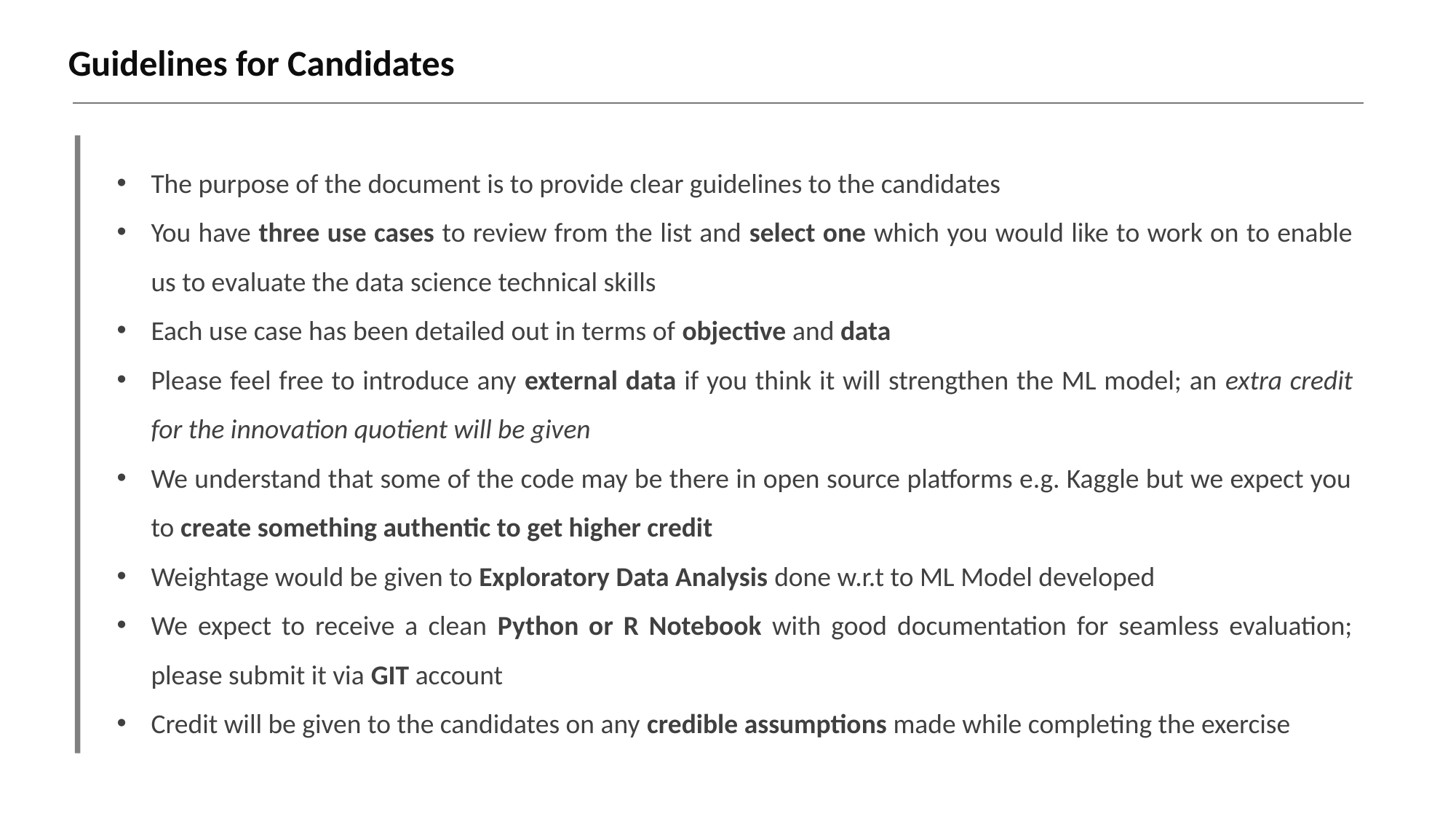

Guidelines for Candidates

The purpose of the document is to provide clear guidelines to the candidates
You have three use cases to review from the list and select one which you would like to work on to enable us to evaluate the data science technical skills
Each use case has been detailed out in terms of objective and data
Please feel free to introduce any external data if you think it will strengthen the ML model; an extra credit for the innovation quotient will be given
We understand that some of the code may be there in open source platforms e.g. Kaggle but we expect you to create something authentic to get higher credit
Weightage would be given to Exploratory Data Analysis done w.r.t to ML Model developed
We expect to receive a clean Python or R Notebook with good documentation for seamless evaluation; please submit it via GIT account
Credit will be given to the candidates on any credible assumptions made while completing the exercise